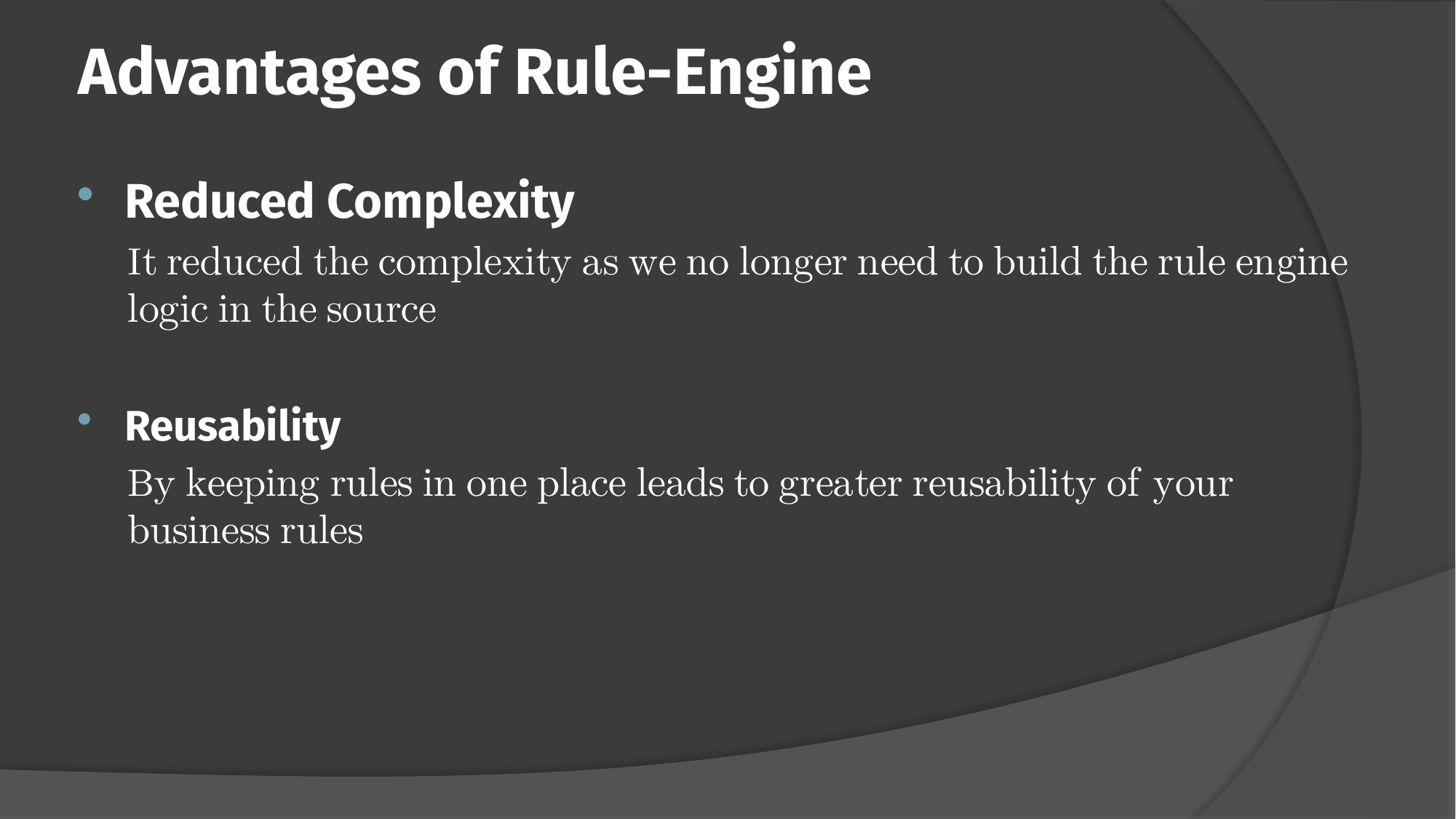

# Advantages of Rule-Engine
Reduced Complexity
It reduced the complexity as we no longer need to build the rule engine logic in the source

Reusability
By keeping rules in one place leads to greater reusability of your business rules